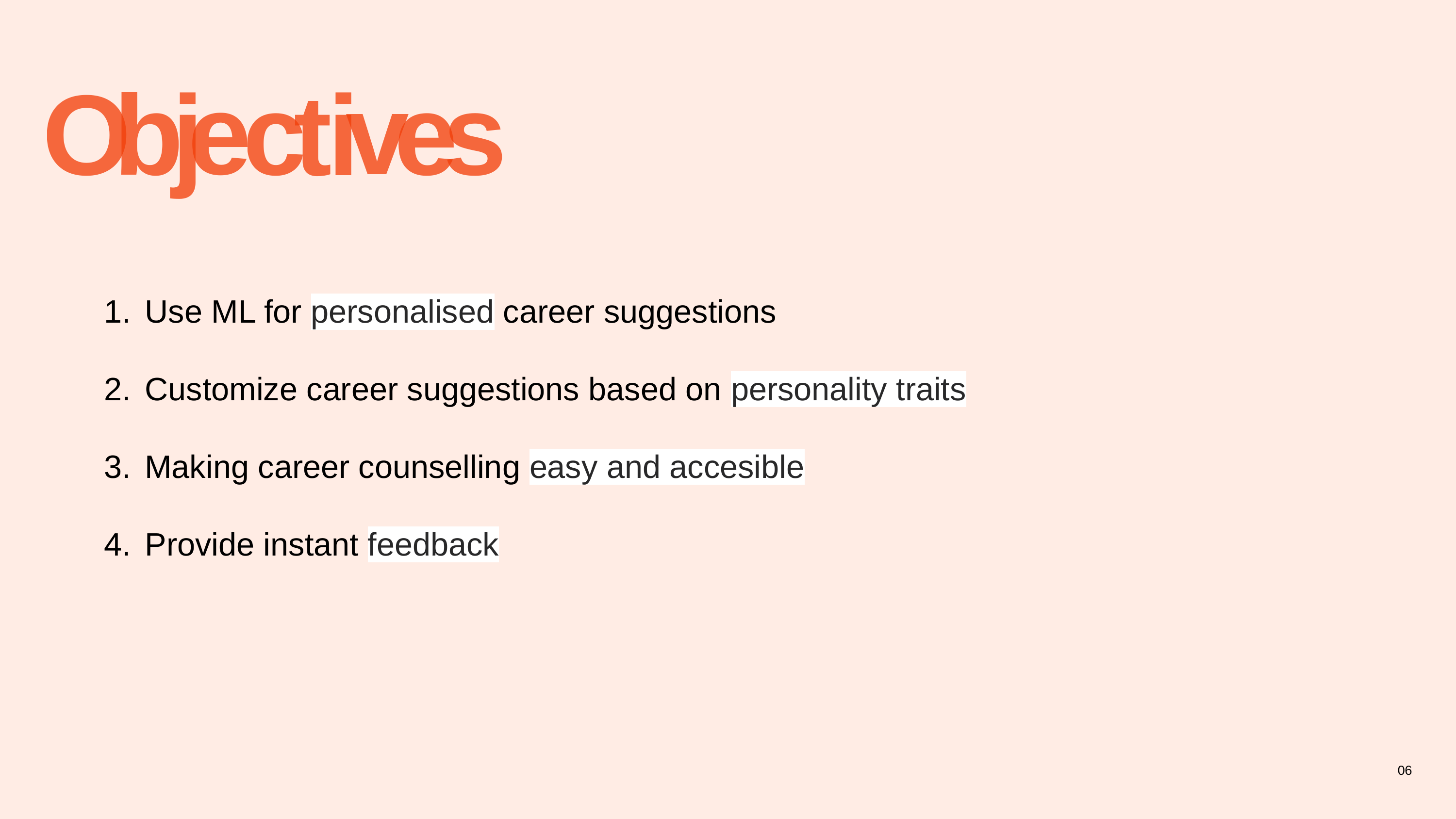

e
v
O
c
e
s
b
i
j
t
Use ML for personalised career suggestions
Customize career suggestions based on personality traits
Making career counselling easy and accesible
Provide instant feedback
06